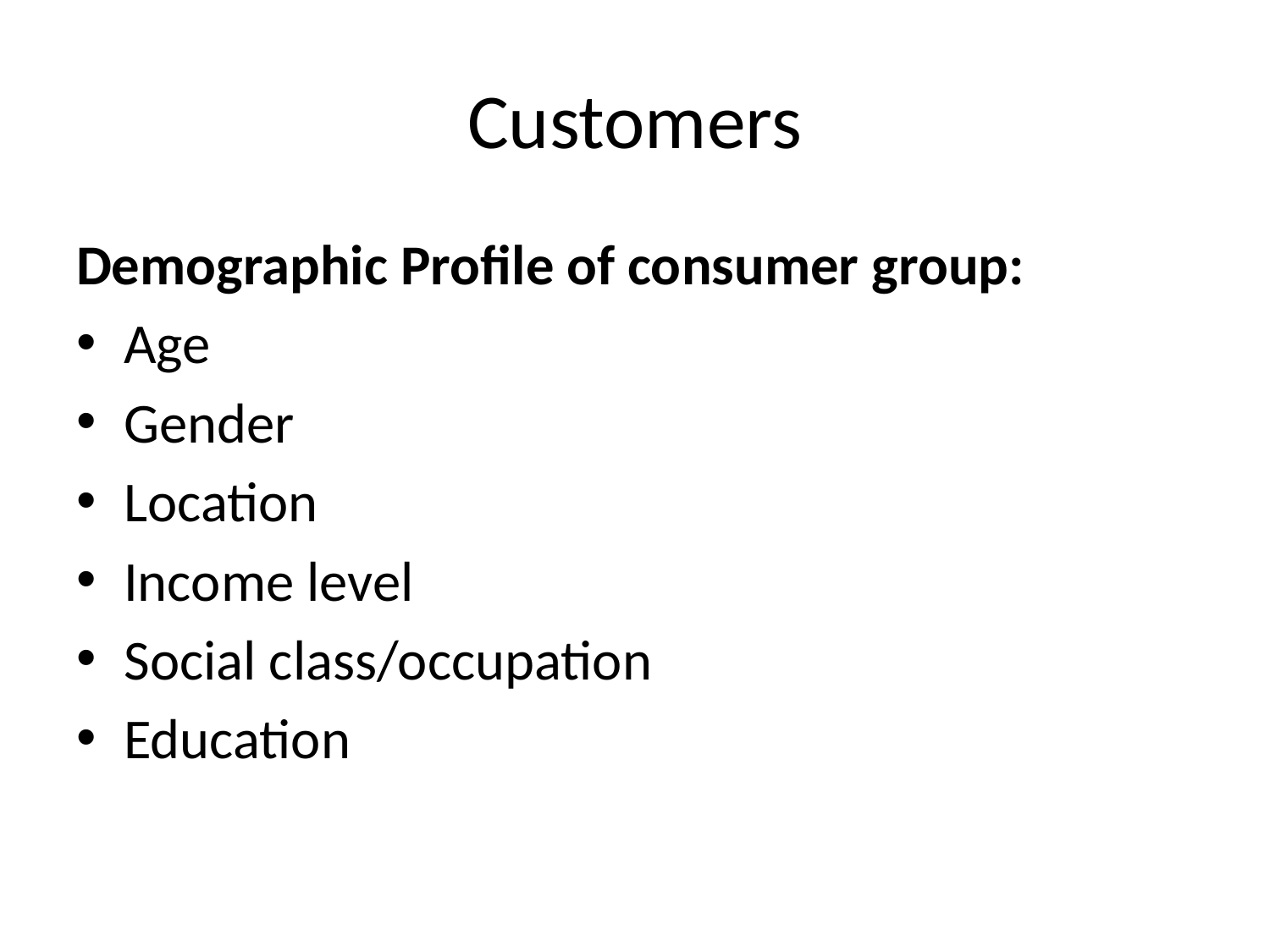

# Customers
Demographic Profile of consumer group:
Age
Gender
Location
Income level
Social class/occupation
Education